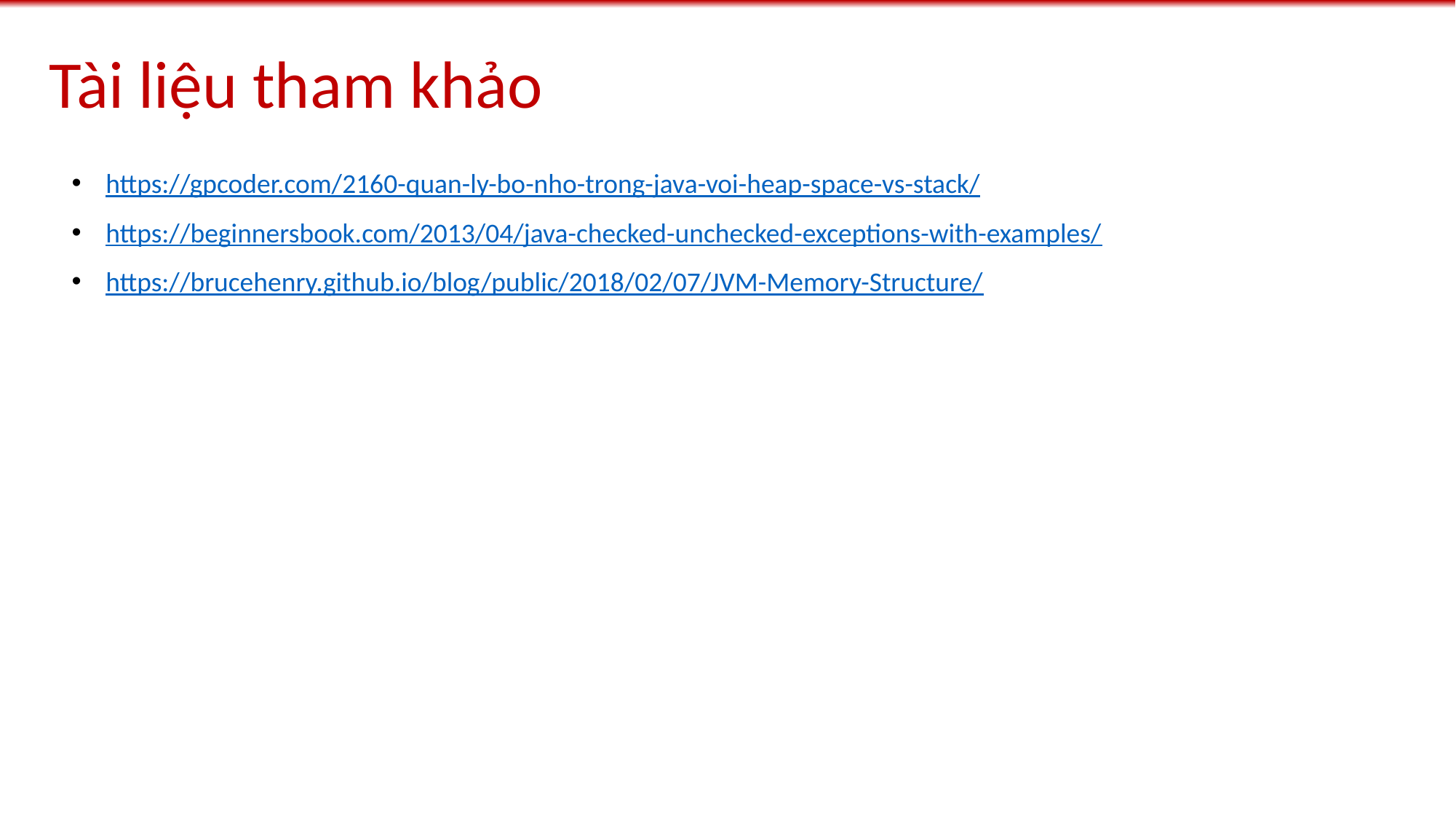

# Tài liệu tham khảo
https://gpcoder.com/2160-quan-ly-bo-nho-trong-java-voi-heap-space-vs-stack/
https://beginnersbook.com/2013/04/java-checked-unchecked-exceptions-with-examples/
https://brucehenry.github.io/blog/public/2018/02/07/JVM-Memory-Structure/